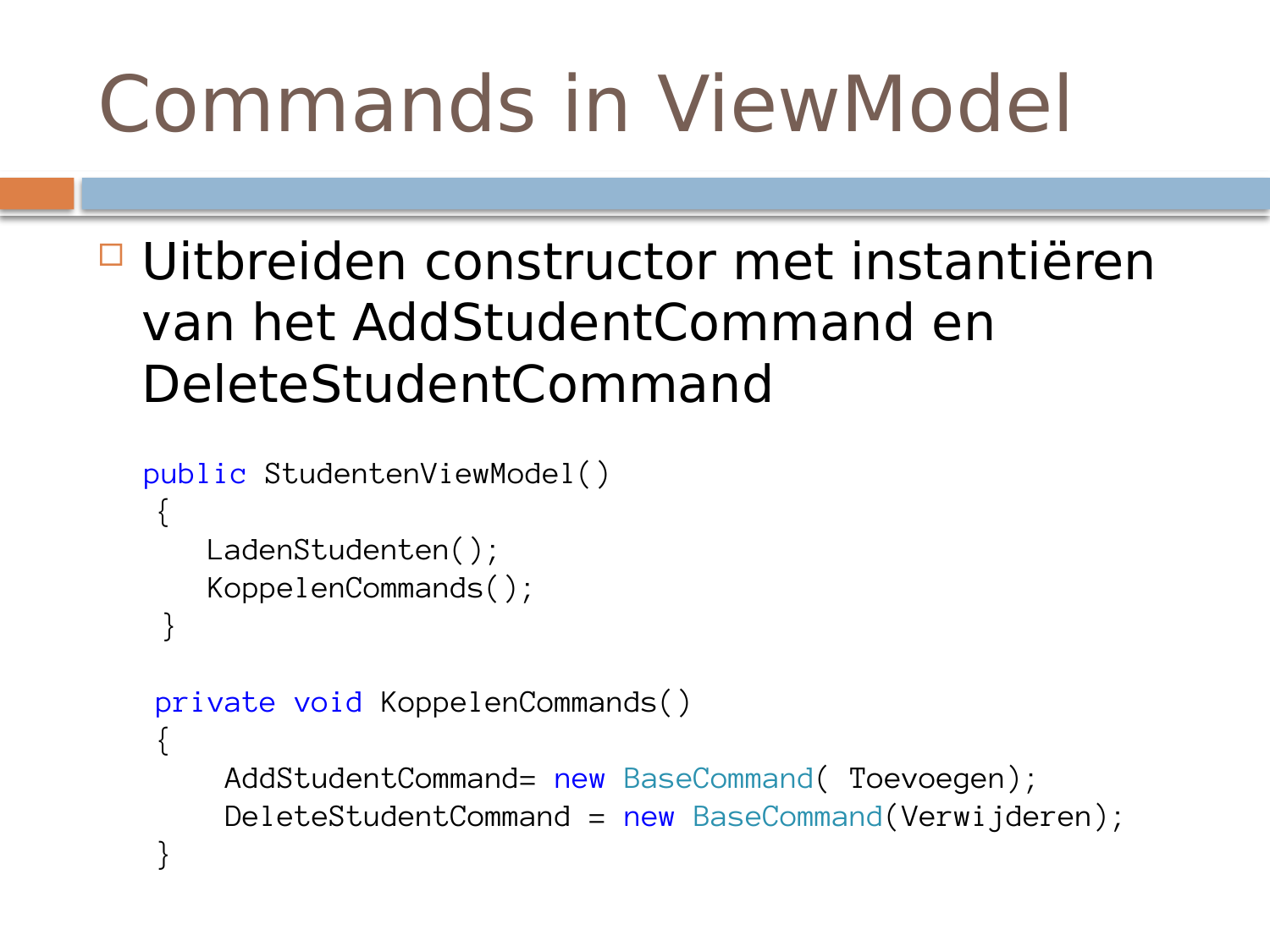

# Commands in ViewModel
Uitbreiden constructor met instantiëren van het AddStudentCommand en DeleteStudentCommand
	public StudentenViewModel()
        {
           LadenStudenten();
           KoppelenCommands();
	 }

        private void KoppelenCommands()
        {
            AddStudentCommand= new BaseCommand( Toevoegen);
            DeleteStudentCommand = new BaseCommand(Verwijderen);
        }